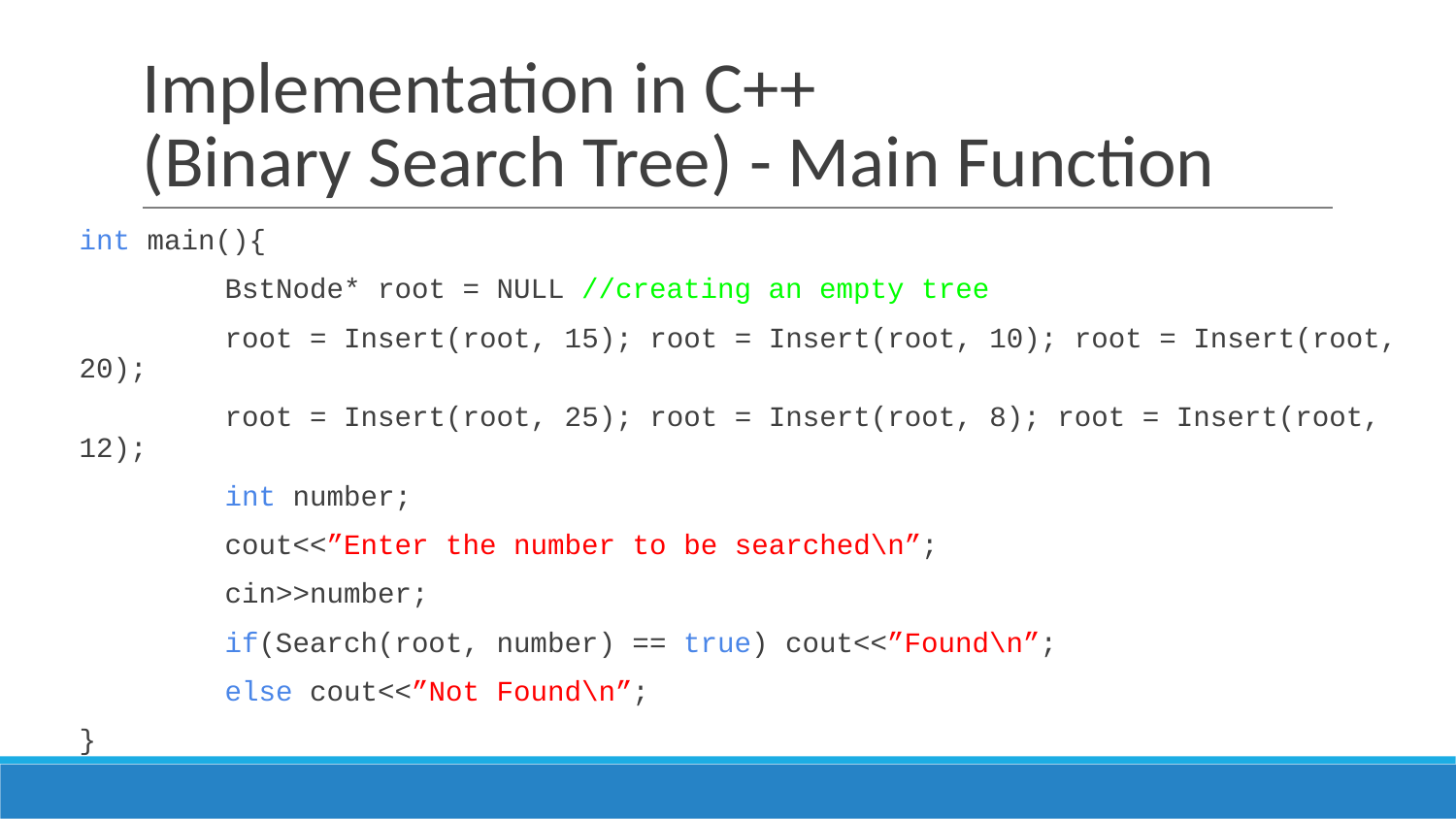

# Implementation in C++
(Binary Search Tree) - Main Function
int main(){
	BstNode* root = NULL //creating an empty tree
	root = Insert(root, 15); root = Insert(root, 10); root = Insert(root, 20);
	root = Insert(root, 25); root = Insert(root, 8); root = Insert(root, 12);
	int number;
	cout<<”Enter the number to be searched\n”;
	cin>>number;
	if(Search(root, number) == true) cout<<”Found\n”;
	else cout<<”Not Found\n”;
}